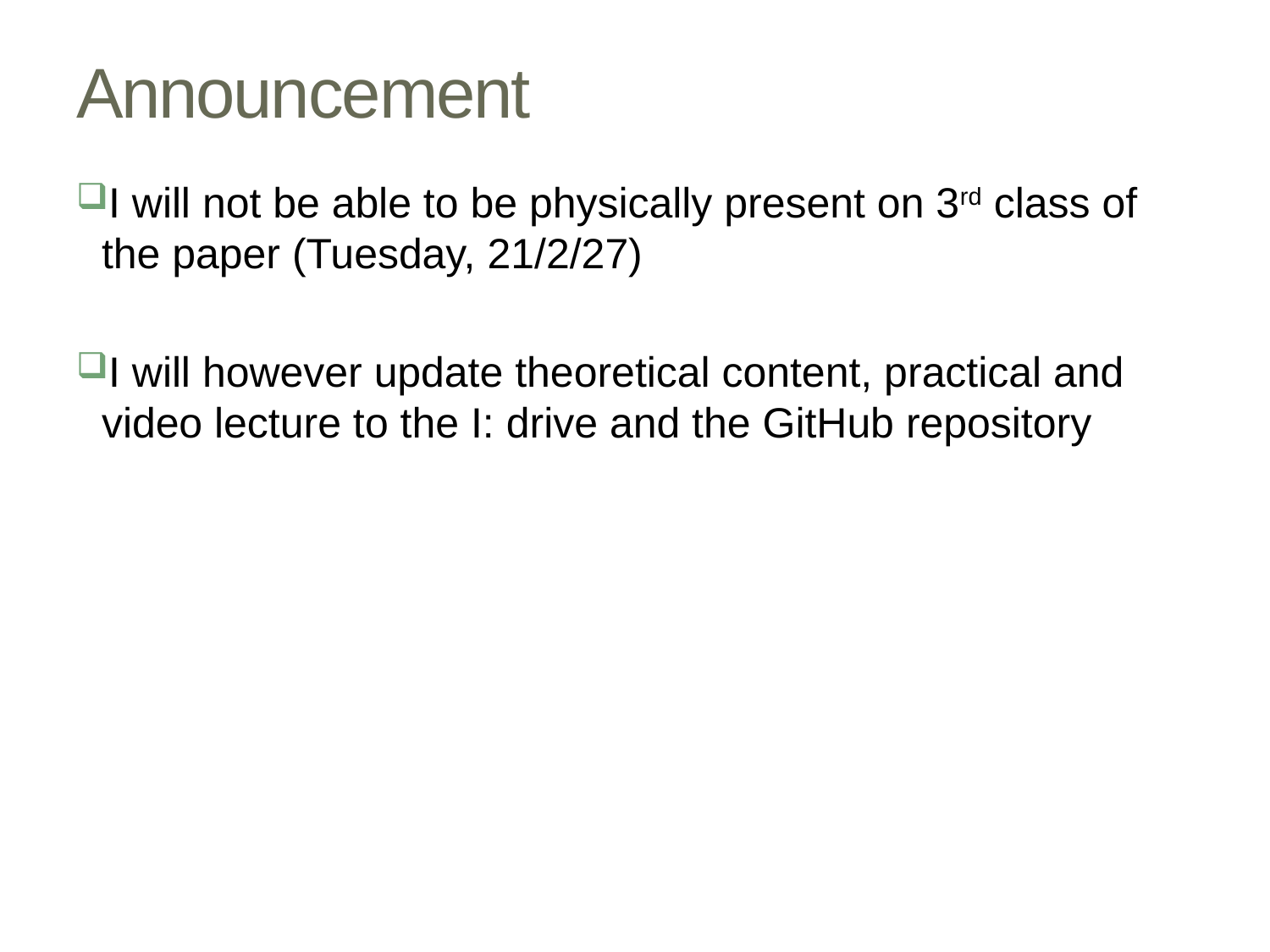

# Announcement
I will not be able to be physically present on 3rd class of the paper (Tuesday, 21/2/27)

I will however update theoretical content, practical and video lecture to the I: drive and the GitHub repository